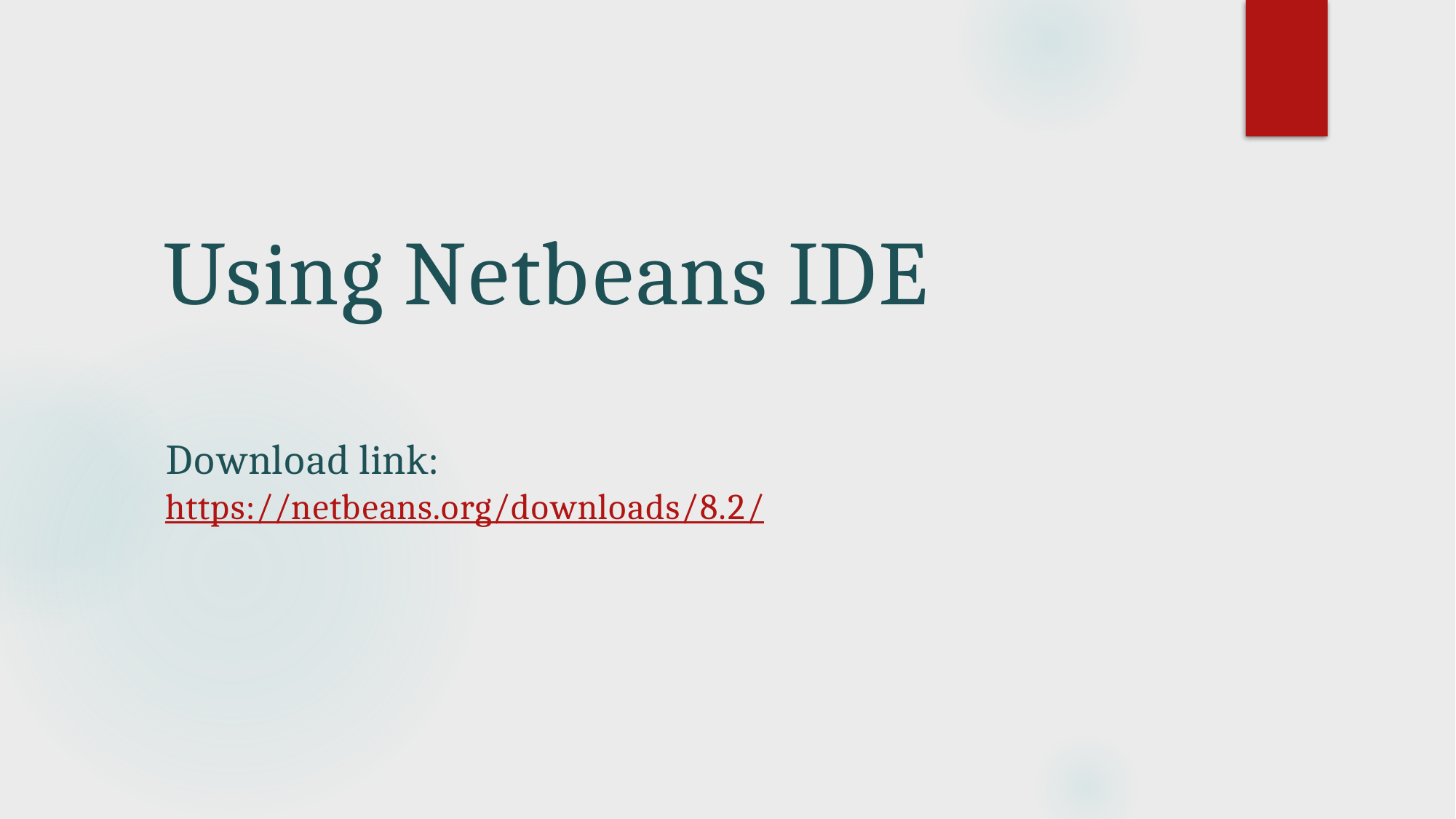

# Using Netbeans IDE Download link: https://netbeans.org/downloads/8.2/